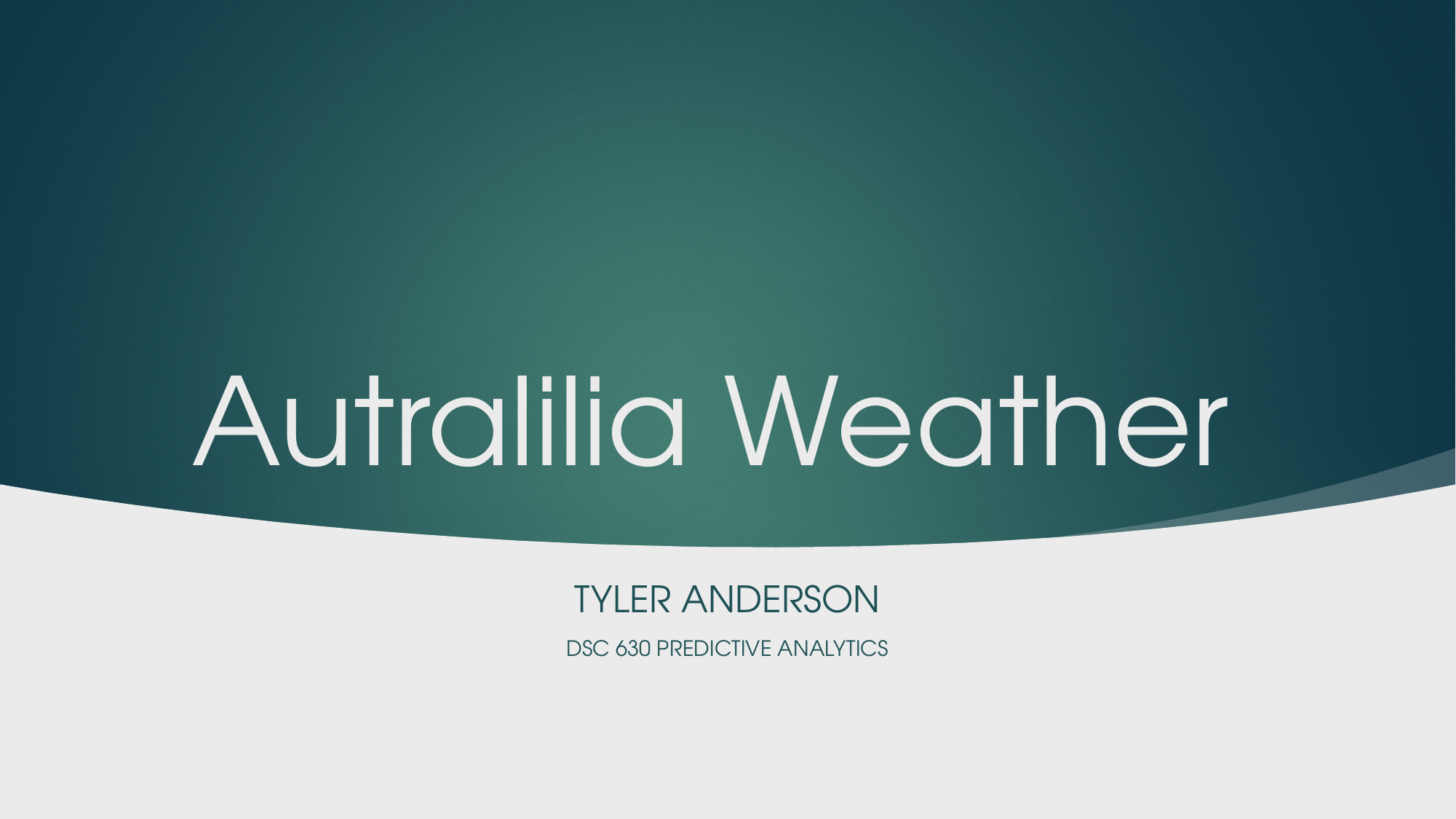

# Autralilia Weather

Tyler Anderson
DSC 630 Predictive analytics